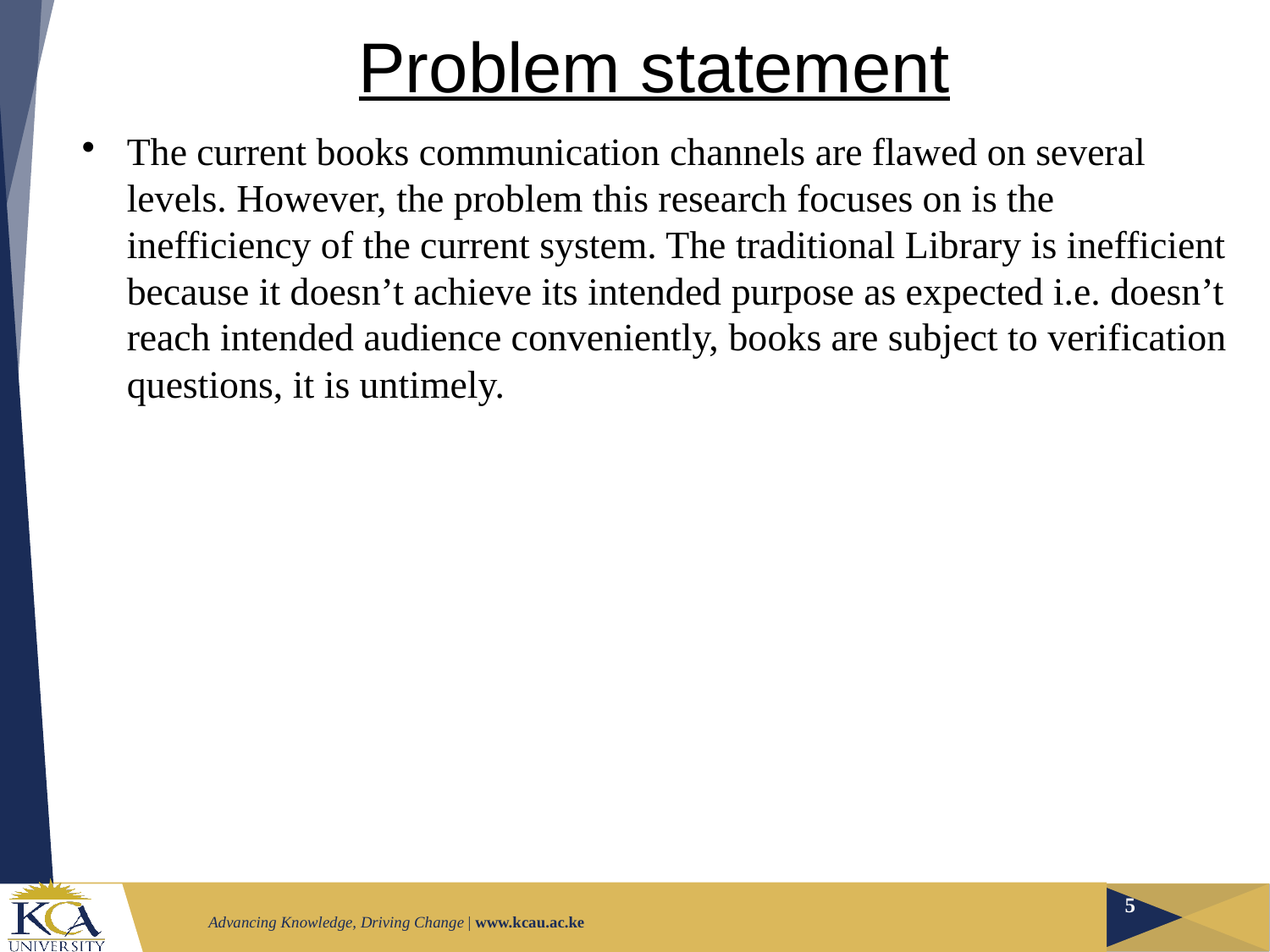

# Problem statement
The current books communication channels are flawed on several levels. However, the problem this research focuses on is the inefficiency of the current system. The traditional Library is inefficient because it doesn’t achieve its intended purpose as expected i.e. doesn’t reach intended audience conveniently, books are subject to verification questions, it is untimely.
5